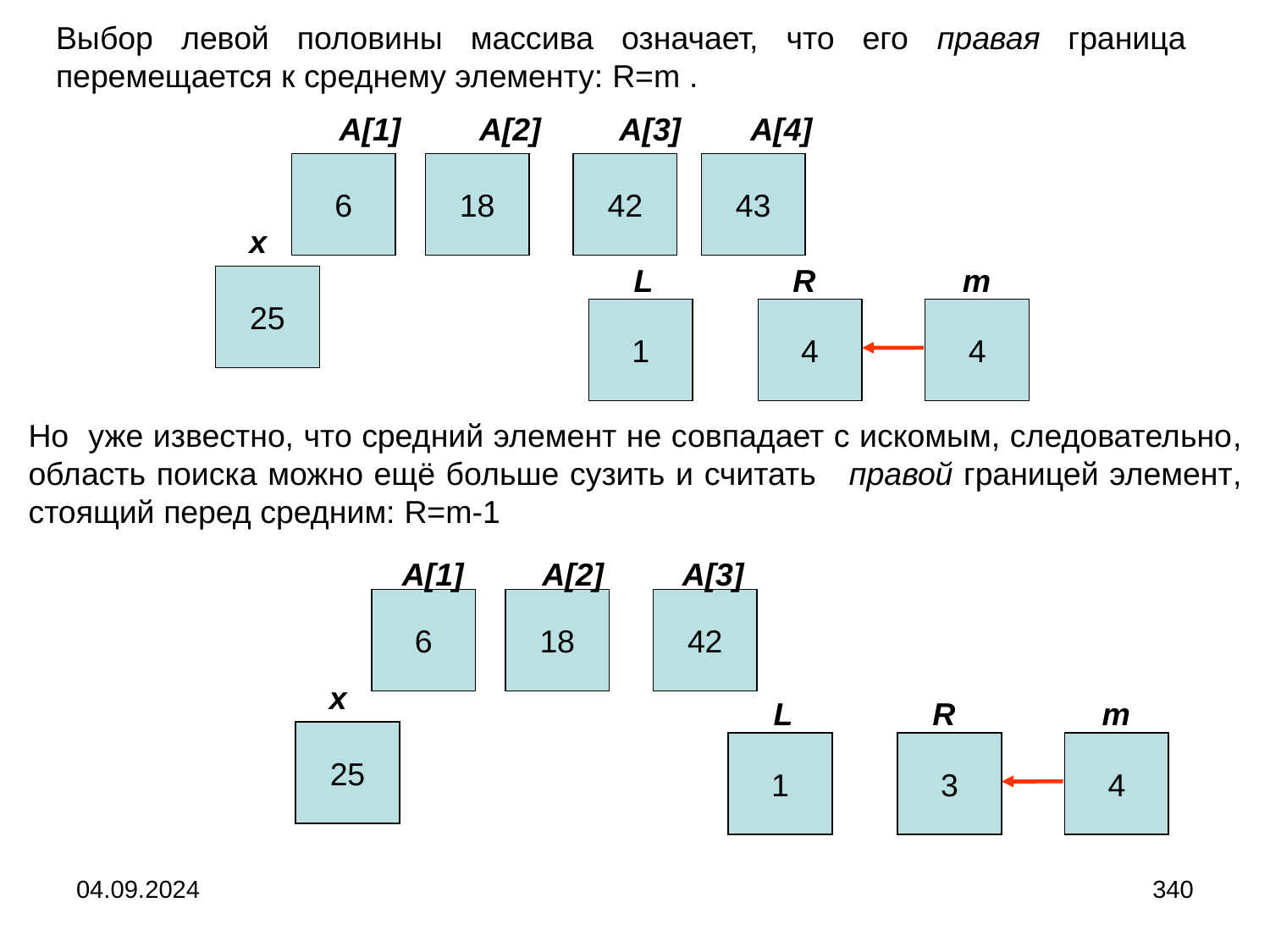

Выбор левой половины массива означает, что его правая граница  перемещается к среднему элементу: R=m .
     A[1]         A[2]         A[3]        A[4]
6
18
42
43
x
L
R
m
25
1
8
4

4

Но  уже известно, что средний элемент не совпадает с искомым, следовательно, область поиска можно ещё больше сузить и считать   правой границей элемент, стоящий перед средним: R=m-1
     A[1]         A[2]         A[3]
6
18
42
x
L
R
m
25
1
8
3

4

04.09.2024
340